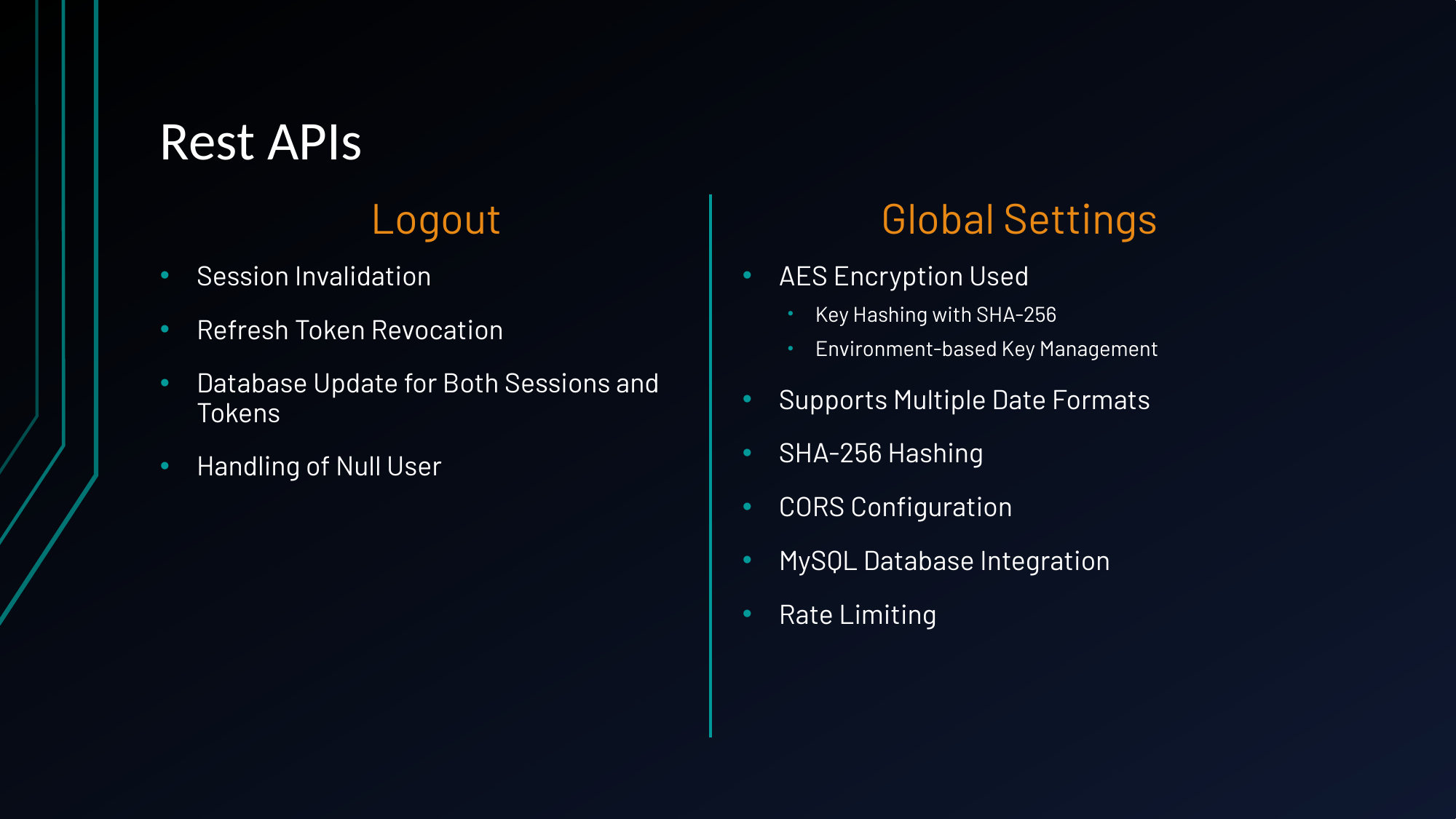

# Rest APIs
Logout
Global Settings
Session Invalidation
Refresh Token Revocation
Database Update for Both Sessions and Tokens
Handling of Null User
AES Encryption Used
Key Hashing with SHA-256
Environment-based Key Management
Supports Multiple Date Formats
SHA-256 Hashing
CORS Configuration
MySQL Database Integration
Rate Limiting